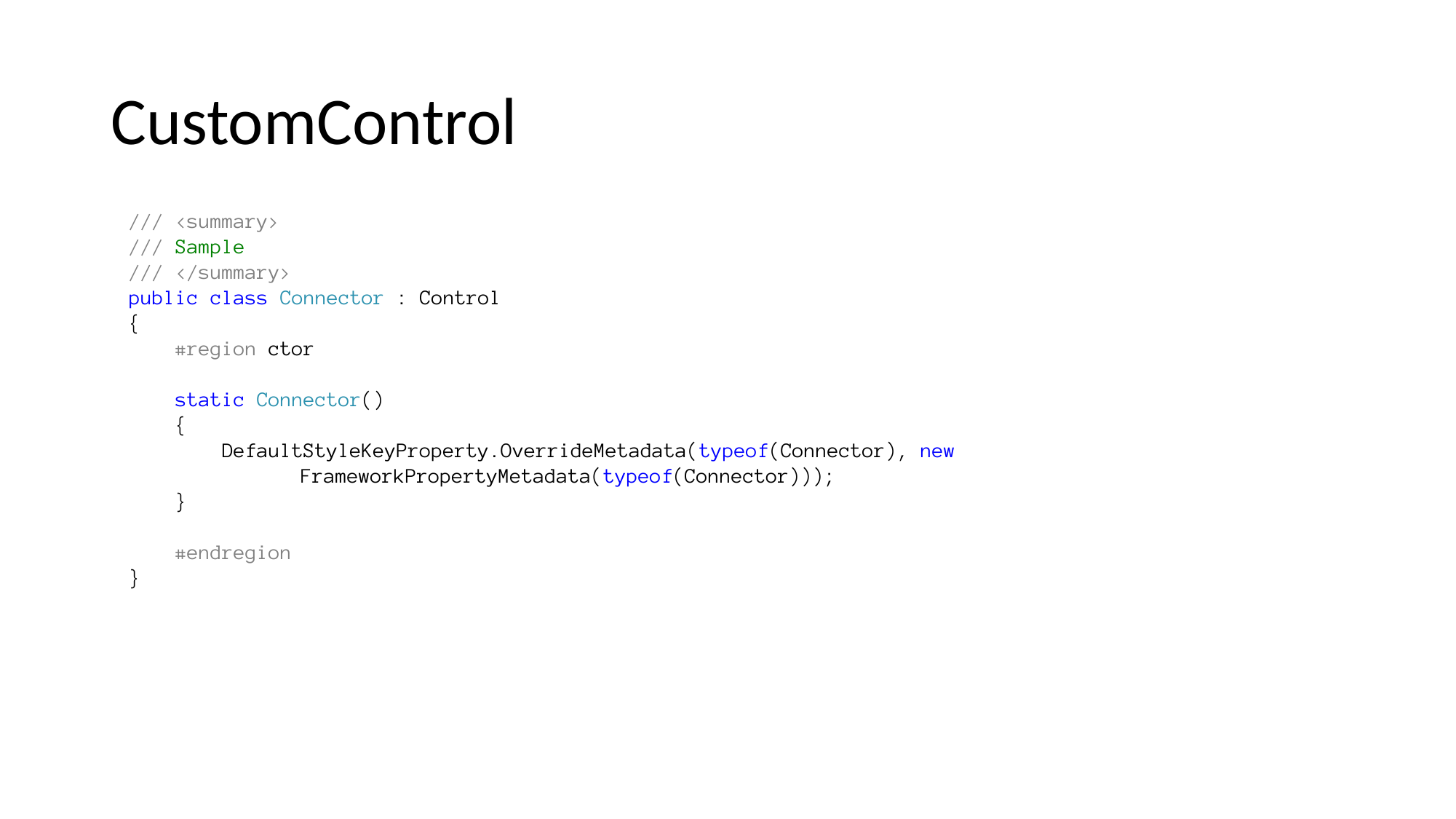

# CustomControl
    /// <summary>
    /// Sample
    /// </summary>
    public class Connector : Control
    {
        #region ctor

        static Connector()
        {
            DefaultStyleKeyProperty.OverrideMetadata(typeof(Connector), new 	  	           	  		FrameworkPropertyMetadata(typeof(Connector)));
        }

        #endregion
    }